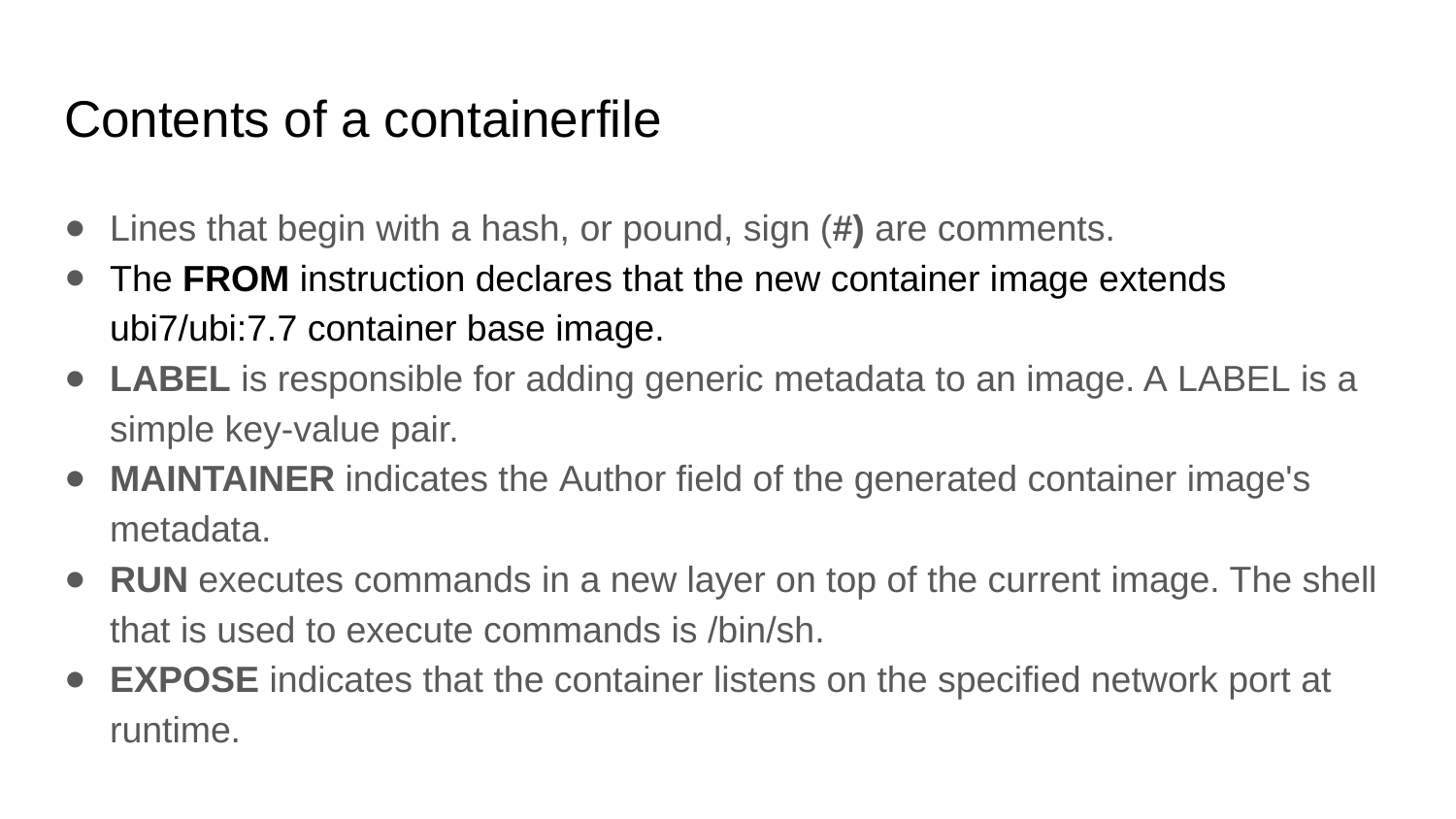

# Contents of a containerfile
Lines that begin with a hash, or pound, sign (#) are comments.
The FROM instruction declares that the new container image extends ubi7/ubi:7.7 container base image.
LABEL is responsible for adding generic metadata to an image. A LABEL is a simple key-value pair.
MAINTAINER indicates the Author field of the generated container image's metadata.
RUN executes commands in a new layer on top of the current image. The shell that is used to execute commands is /bin/sh.
EXPOSE indicates that the container listens on the specified network port at runtime.